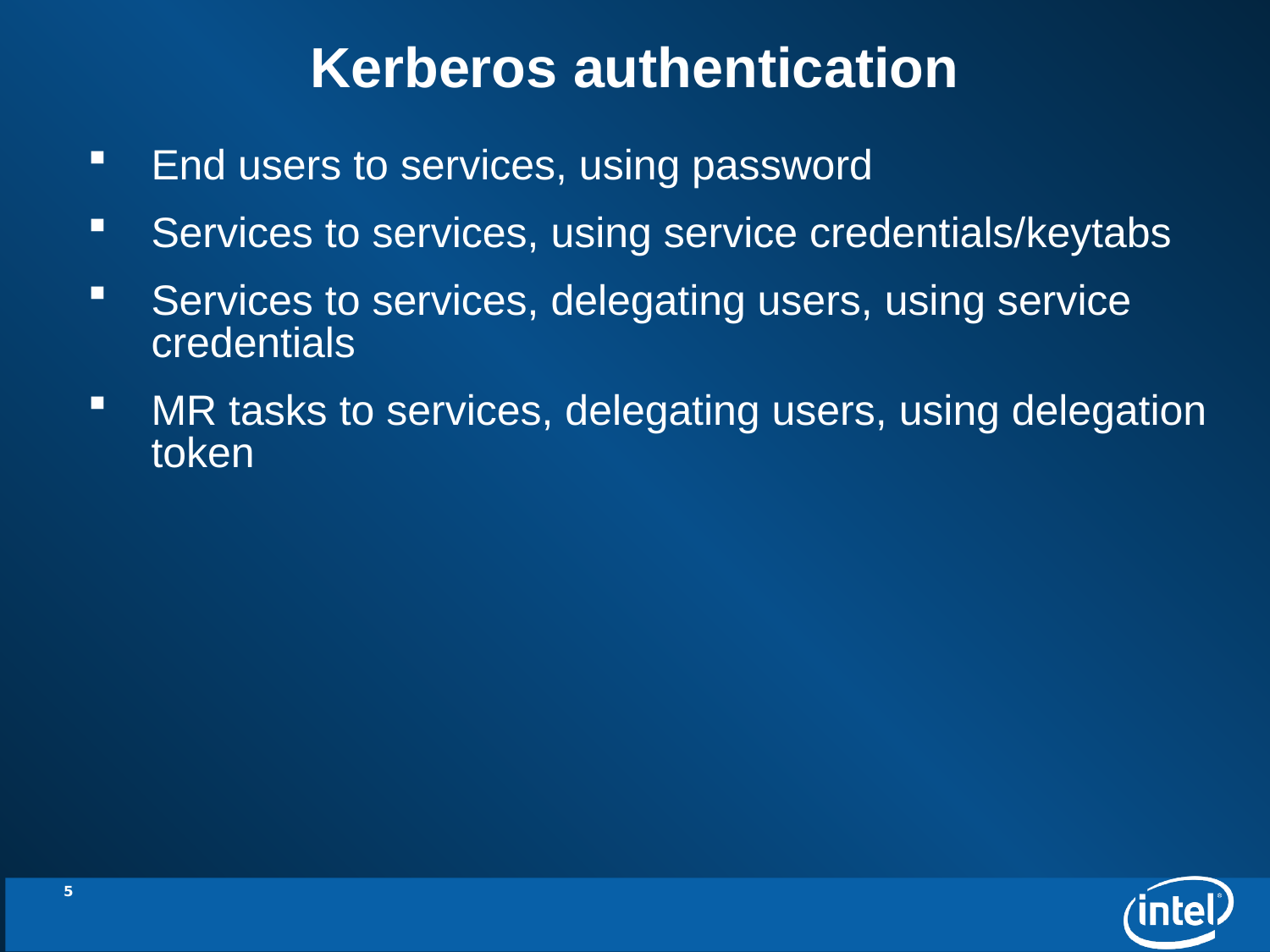

# Kerberos authentication
End users to services, using password
Services to services, using service credentials/keytabs
Services to services, delegating users, using service credentials
MR tasks to services, delegating users, using delegation token
5